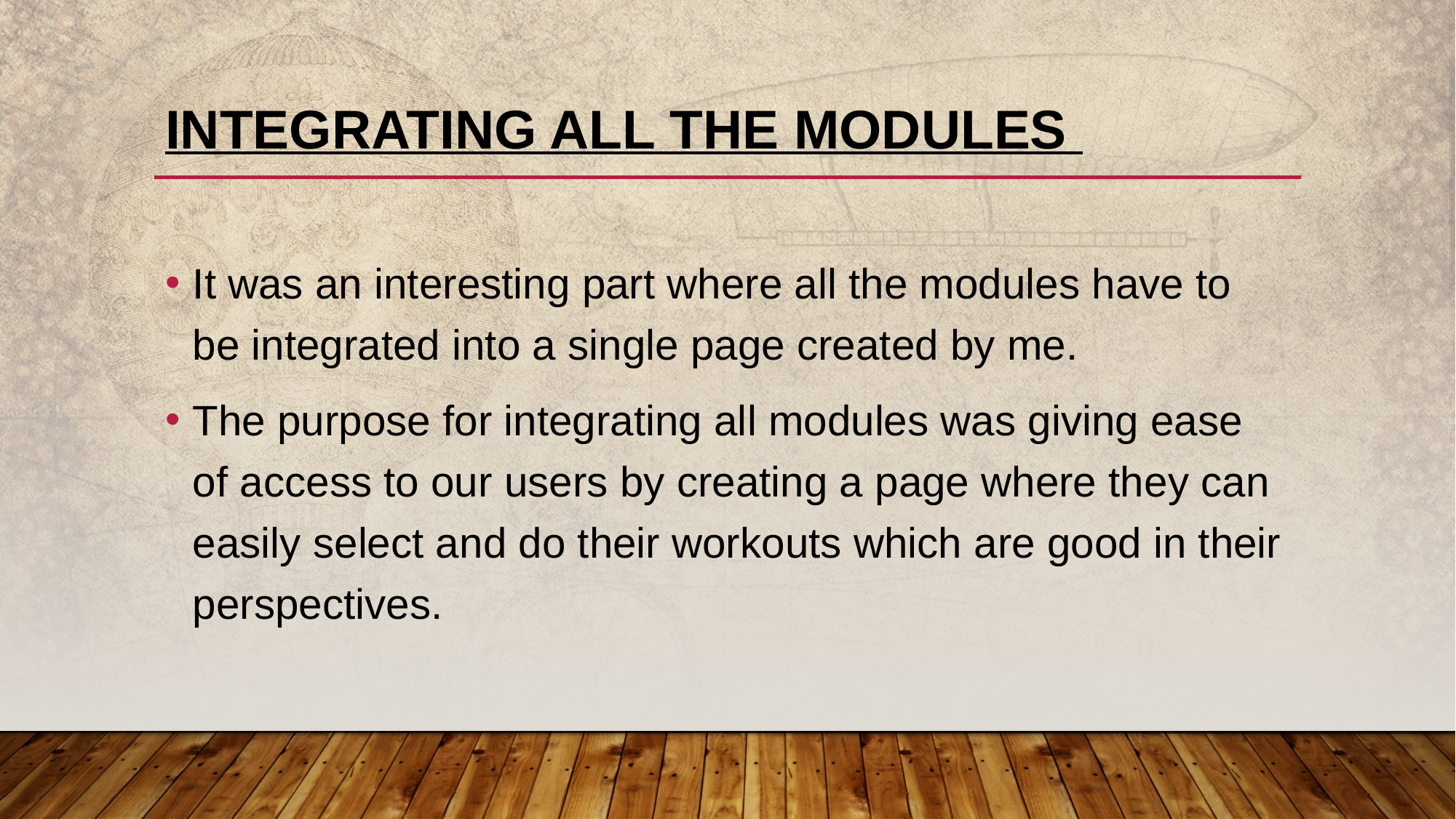

# Integrating all the modules
It was an interesting part where all the modules have to be integrated into a single page created by me.
The purpose for integrating all modules was giving ease of access to our users by creating a page where they can easily select and do their workouts which are good in their perspectives.